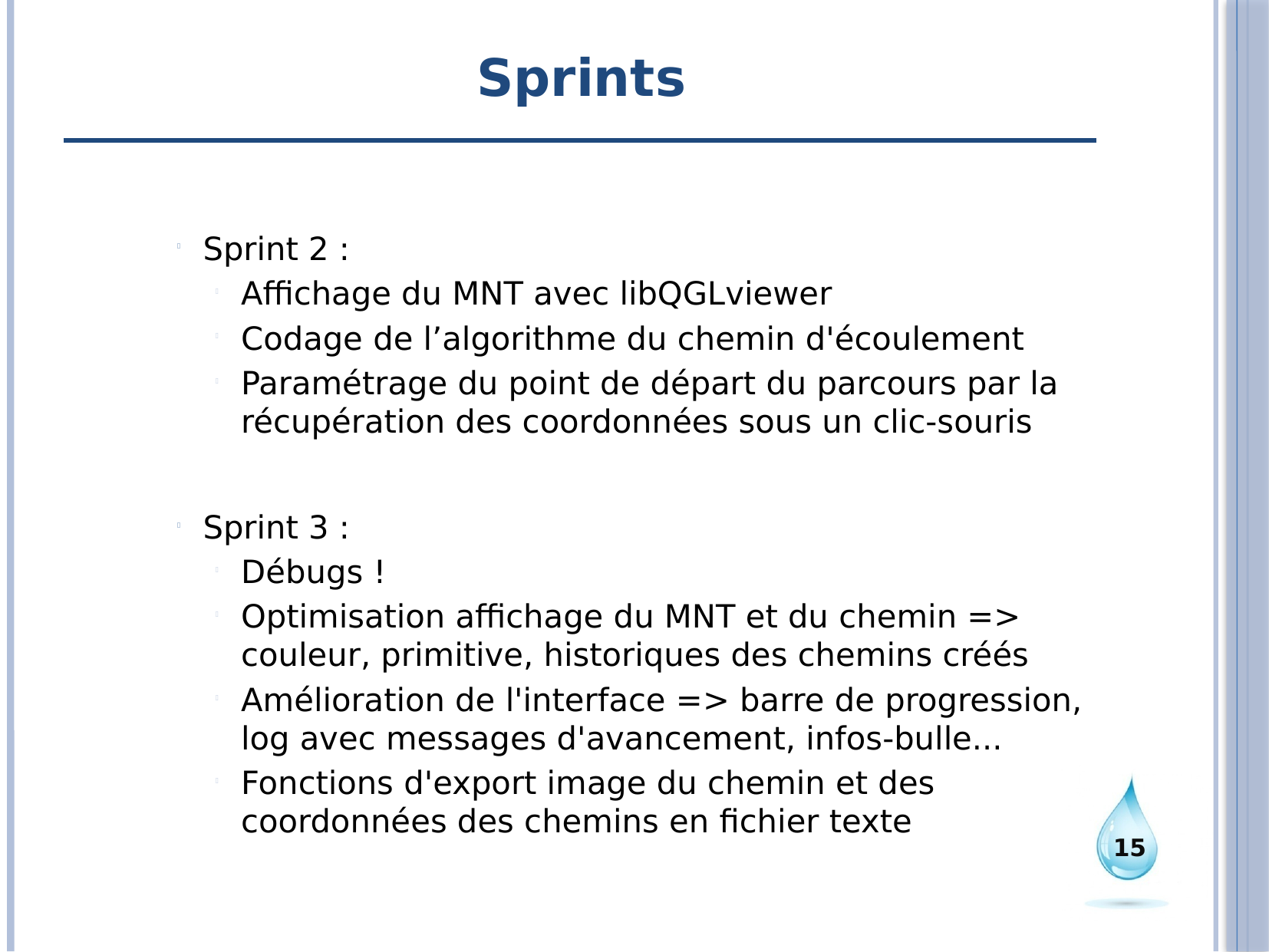

# Sprints
Sprint 2 :
Affichage du MNT avec libQGLviewer
Codage de l’algorithme du chemin d'écoulement
Paramétrage du point de départ du parcours par la récupération des coordonnées sous un clic-souris

Sprint 3 :
Débugs !
Optimisation affichage du MNT et du chemin => couleur, primitive, historiques des chemins créés
Amélioration de l'interface => barre de progression, log avec messages d'avancement, infos-bulle...
Fonctions d'export image du chemin et des coordonnées des chemins en fichier texte
15